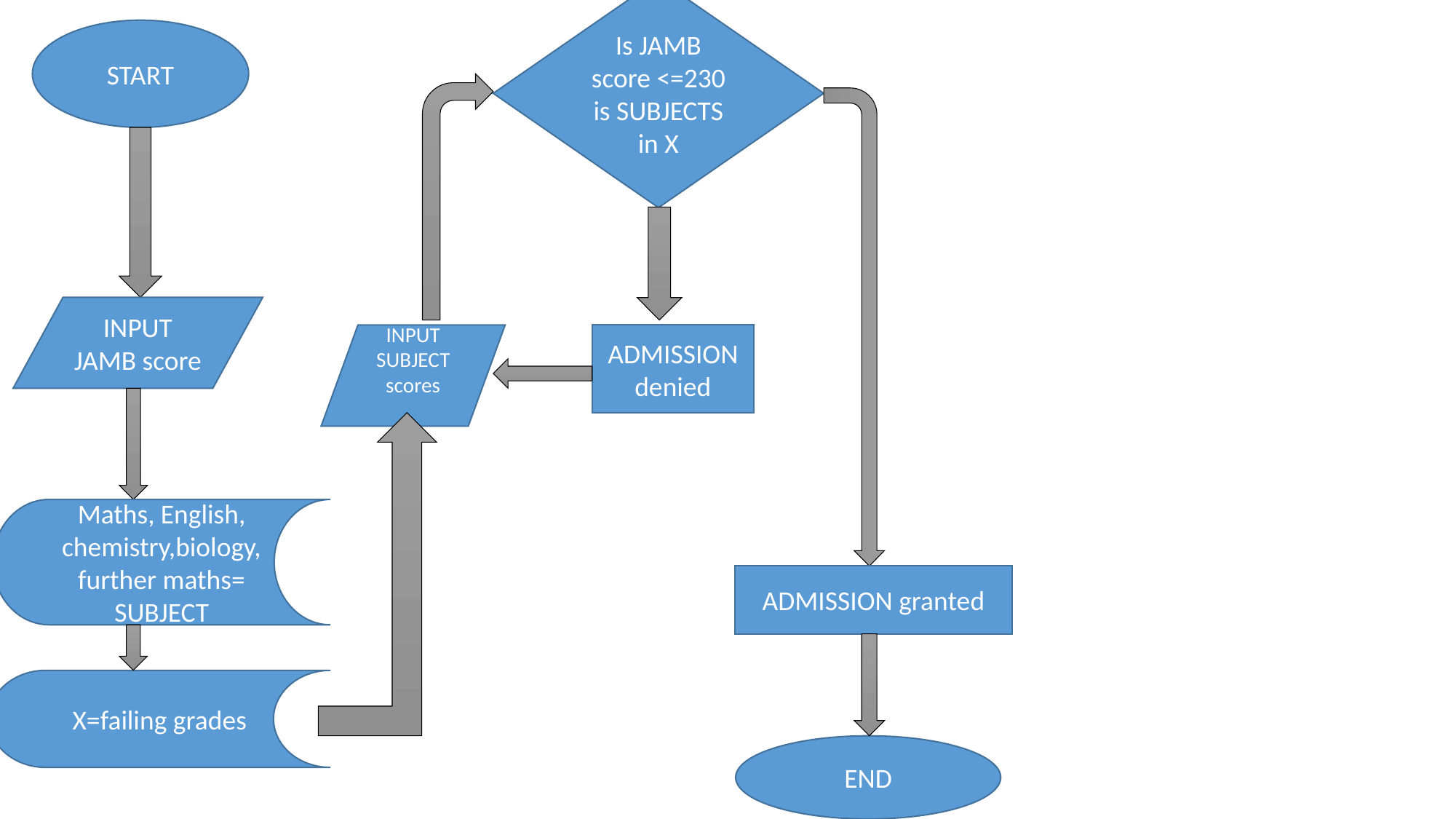

Is JAMB score <=230
is SUBJECTS in X
START

INPUT JAMB score
INPUT SUBJECT scores

ADMISSION denied

Maths, English, chemistry,biology,further maths= SUBJECT
ADMISSION granted

X=failing grades
END